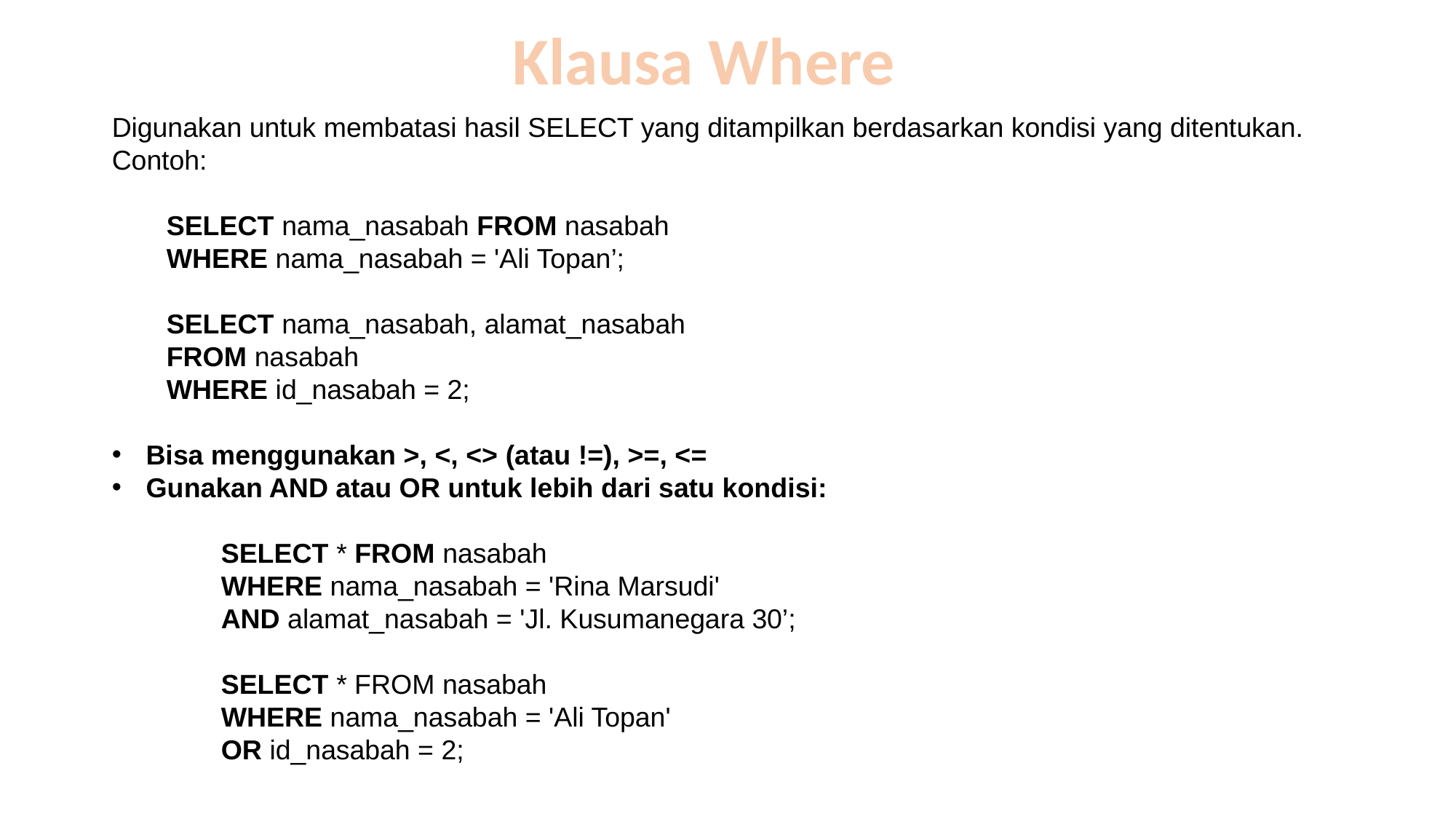

Klausa Where
Digunakan untuk membatasi hasil SELECT yang ditampilkan berdasarkan kondisi yang ditentukan.
Contoh:
SELECT nama_nasabah FROM nasabah
WHERE nama_nasabah = 'Ali Topan’;
SELECT nama_nasabah, alamat_nasabah
FROM nasabah
WHERE id_nasabah = 2;

Bisa menggunakan >, <, <> (atau !=), >=, <=
Gunakan AND atau OR untuk lebih dari satu kondisi:
SELECT * FROM nasabah
WHERE nama_nasabah = 'Rina Marsudi'
AND alamat_nasabah = 'Jl. Kusumanegara 30’;
SELECT * FROM nasabah
WHERE nama_nasabah = 'Ali Topan'
OR id_nasabah = 2;